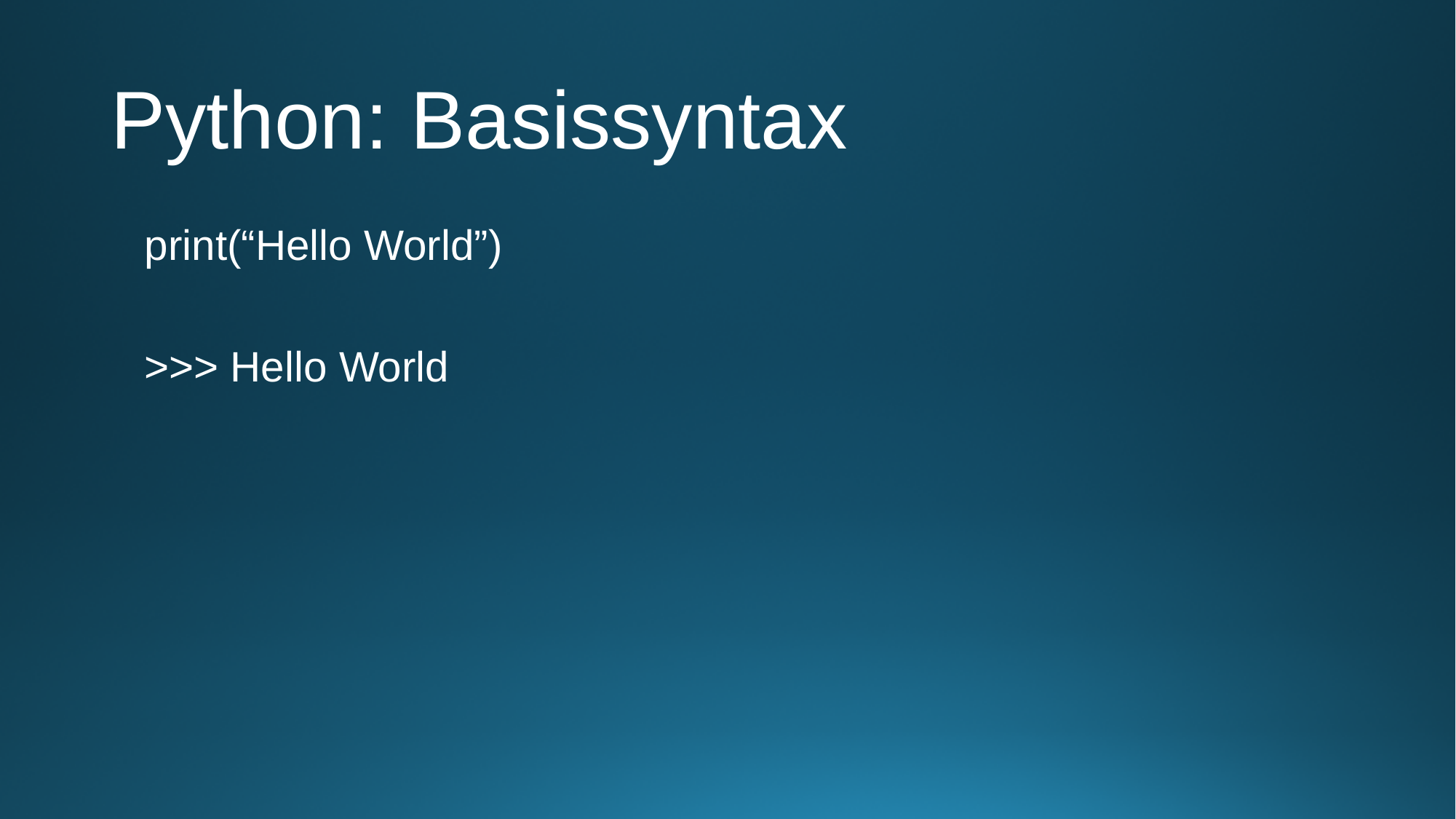

# Python: Basissyntax
print(“Hello World”)

>>> Hello World